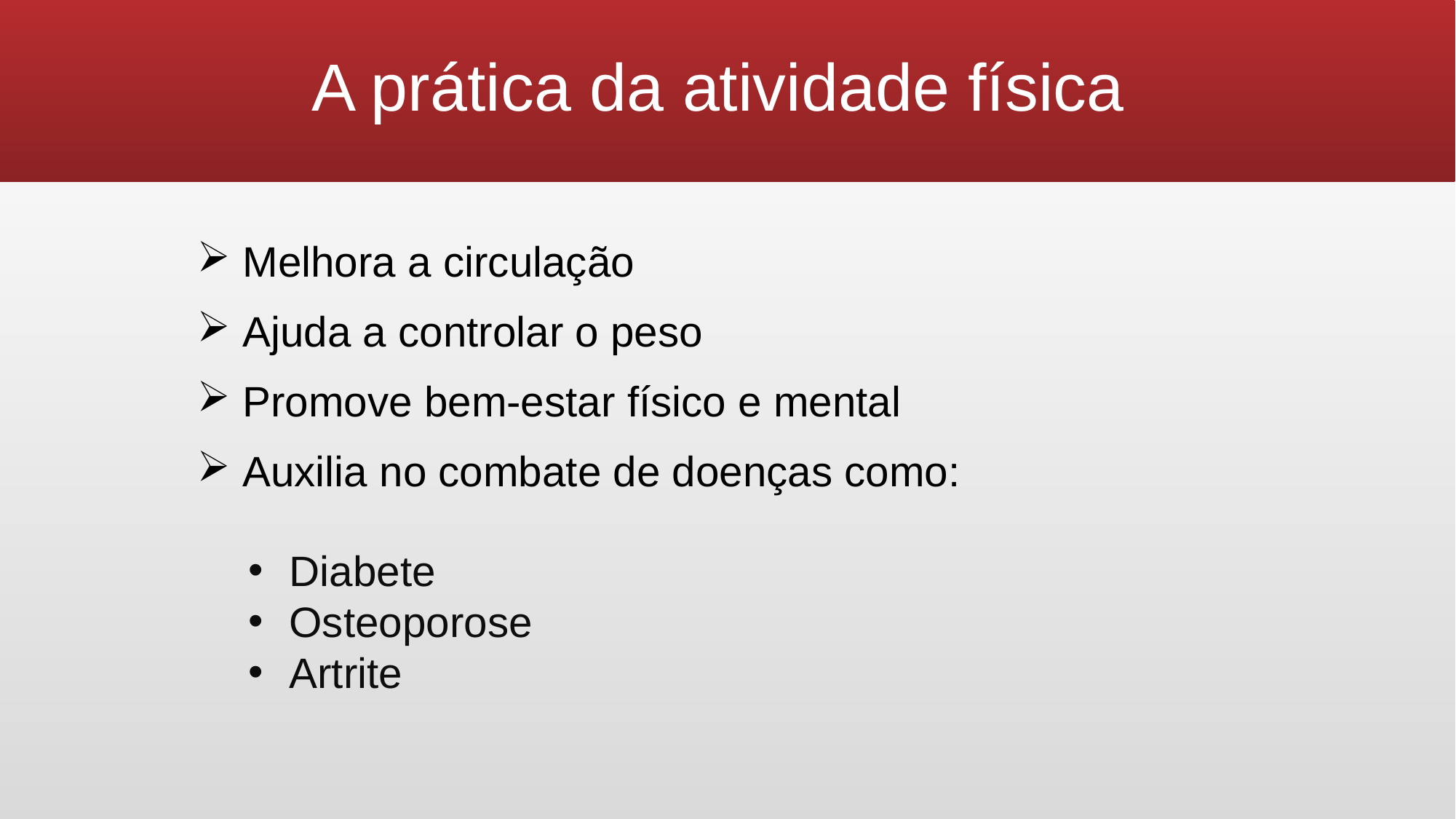

# A prática da atividade física
 Melhora a circulação
 Ajuda a controlar o peso
 Promove bem-estar físico e mental
 Auxilia no combate de doenças como:

Diabete
Osteoporose
Artrite